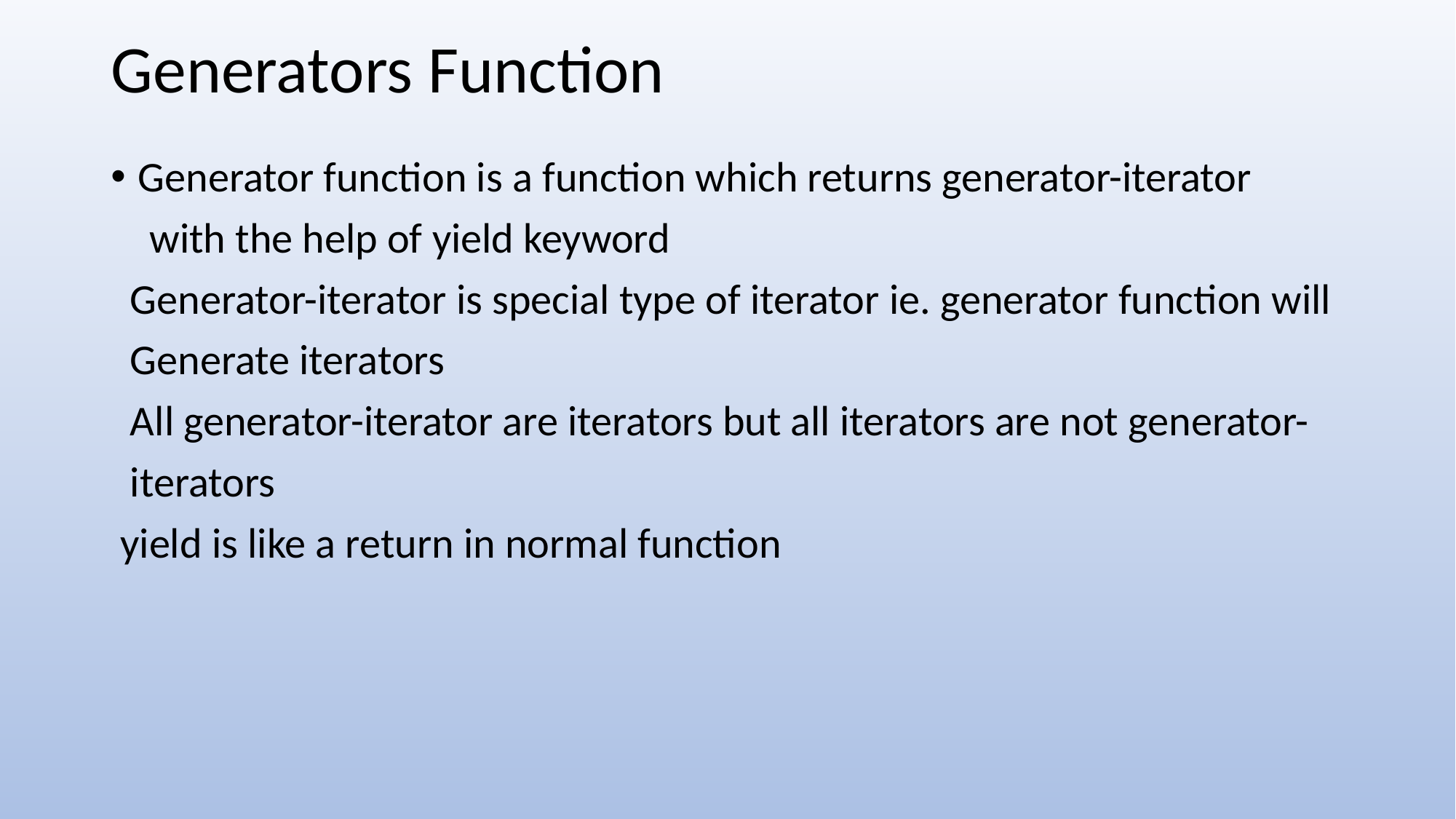

# Generators Function
Generator function is a function which returns generator-iterator
    with the help of yield keyword
  Generator-iterator is special type of iterator ie. generator function will
  Generate iterators
  All generator-iterator are iterators but all iterators are not generator-
  iterators
 yield is like a return in normal function